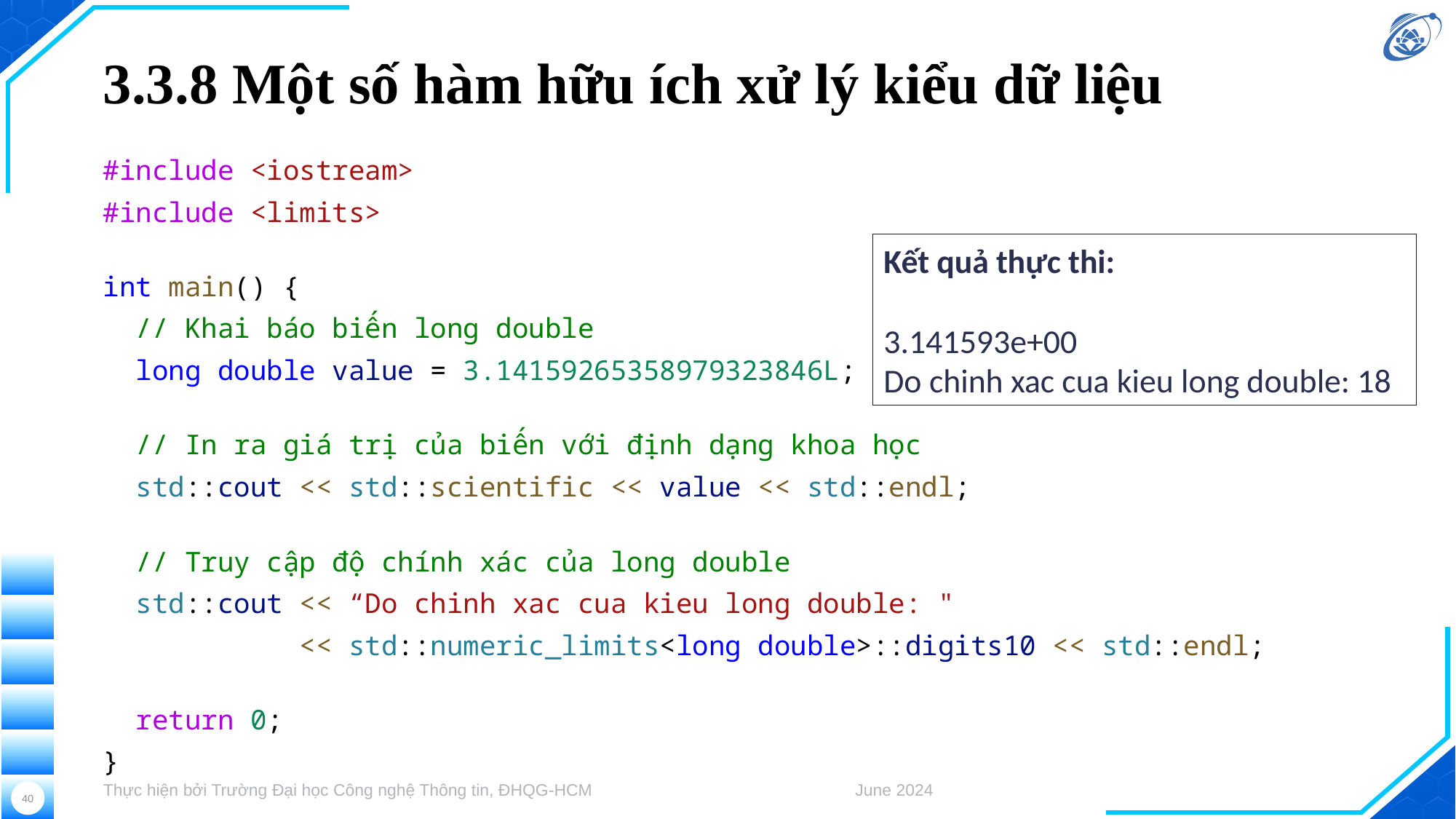

# 3.3.8 Một số hàm hữu ích xử lý kiểu dữ liệu
#include <iostream>
#include <limits>
int main() {
  // Khai báo biến long double
  long double value = 3.14159265358979323846L;
  // In ra giá trị của biến với định dạng khoa học
  std::cout << std::scientific << value << std::endl;
  // Truy cập độ chính xác của long double
  std::cout << “Do chinh xac cua kieu long double: "
            << std::numeric_limits<long double>::digits10 << std::endl;
  return 0;
}

Kết quả thực thi:

3.141593e+00
Do chinh xac cua kieu long double: 18
Thực hiện bởi Trường Đại học Công nghệ Thông tin, ĐHQG-HCM
June 2024
40